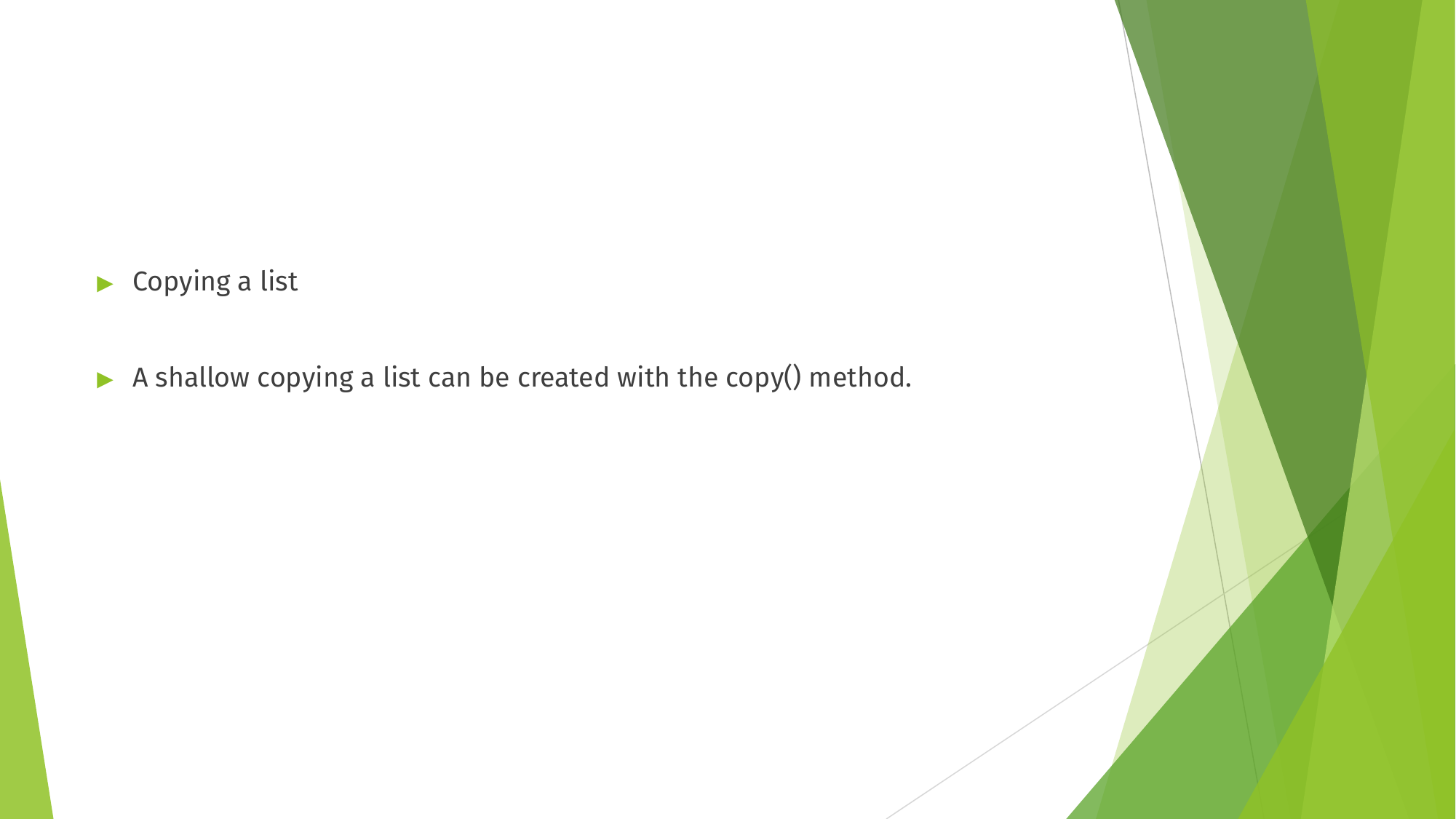

Copying a list

A shallow copying a list can be created with the copy() method.